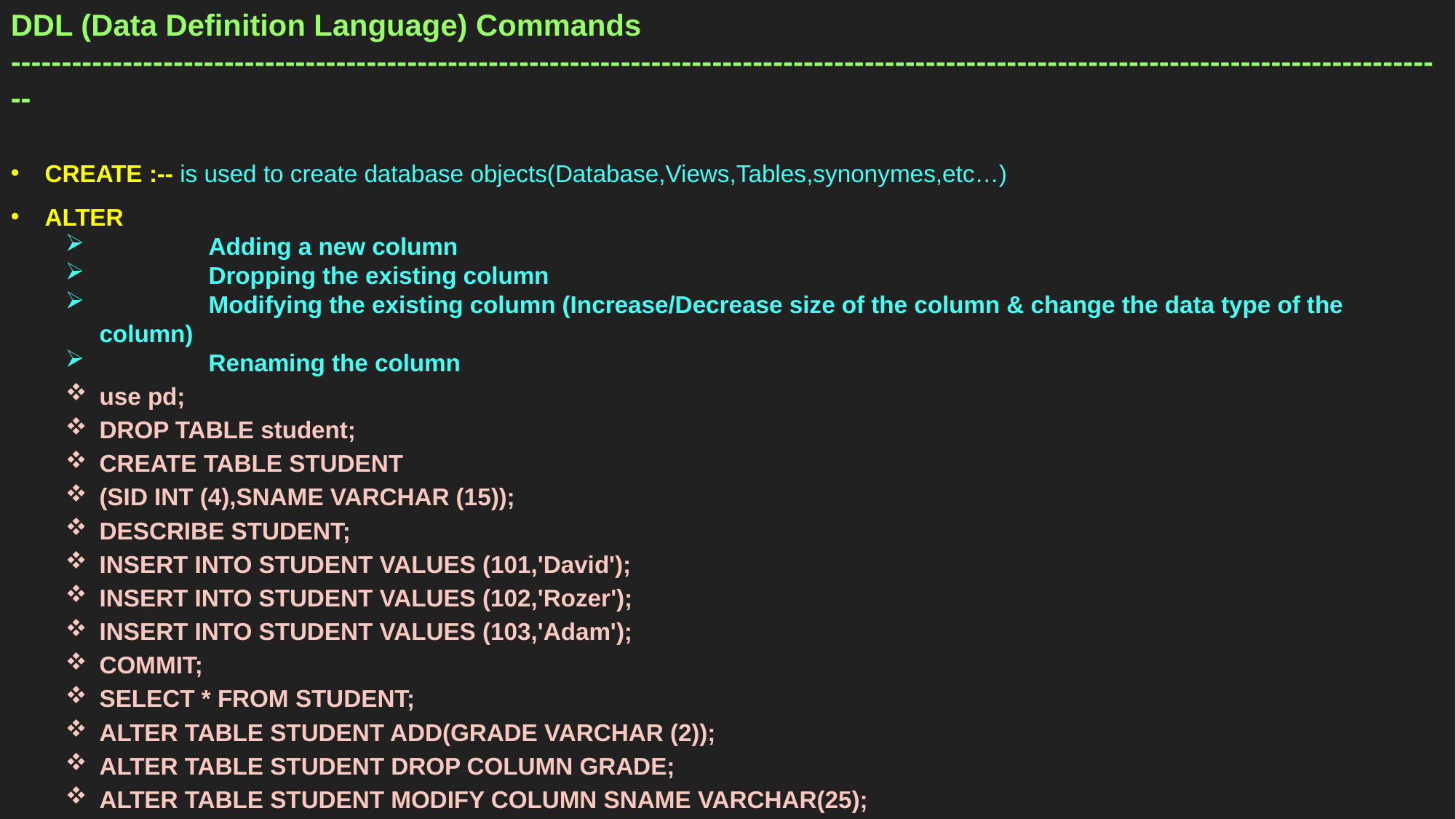

DDL (Data Definition Language) Commands
----------------------------------------------------------------------------------------------------------------------------------------------

CREATE :-- is used to create database objects(Database,Views,Tables,synonymes,etc…)
ALTER
	Adding a new column
	Dropping the existing column
	Modifying the existing column (Increase/Decrease size of the column & change the data type of the column)
	Renaming the column
use pd;
DROP TABLE student;
CREATE TABLE STUDENT
(SID INT (4),SNAME VARCHAR (15));
DESCRIBE STUDENT;
INSERT INTO STUDENT VALUES (101,'David');
INSERT INTO STUDENT VALUES (102,'Rozer');
INSERT INTO STUDENT VALUES (103,'Adam');
COMMIT;
SELECT * FROM STUDENT;
ALTER TABLE STUDENT ADD(GRADE VARCHAR (2));
ALTER TABLE STUDENT DROP COLUMN GRADE;
ALTER TABLE STUDENT MODIFY COLUMN SNAME VARCHAR(25);
ALTER TABLE STUDENT RENAME COLUMN STUNAME TO STU_NAME;
ALTER TABLE STUDENT RENAME COLUMN STUID TO STU_ID;